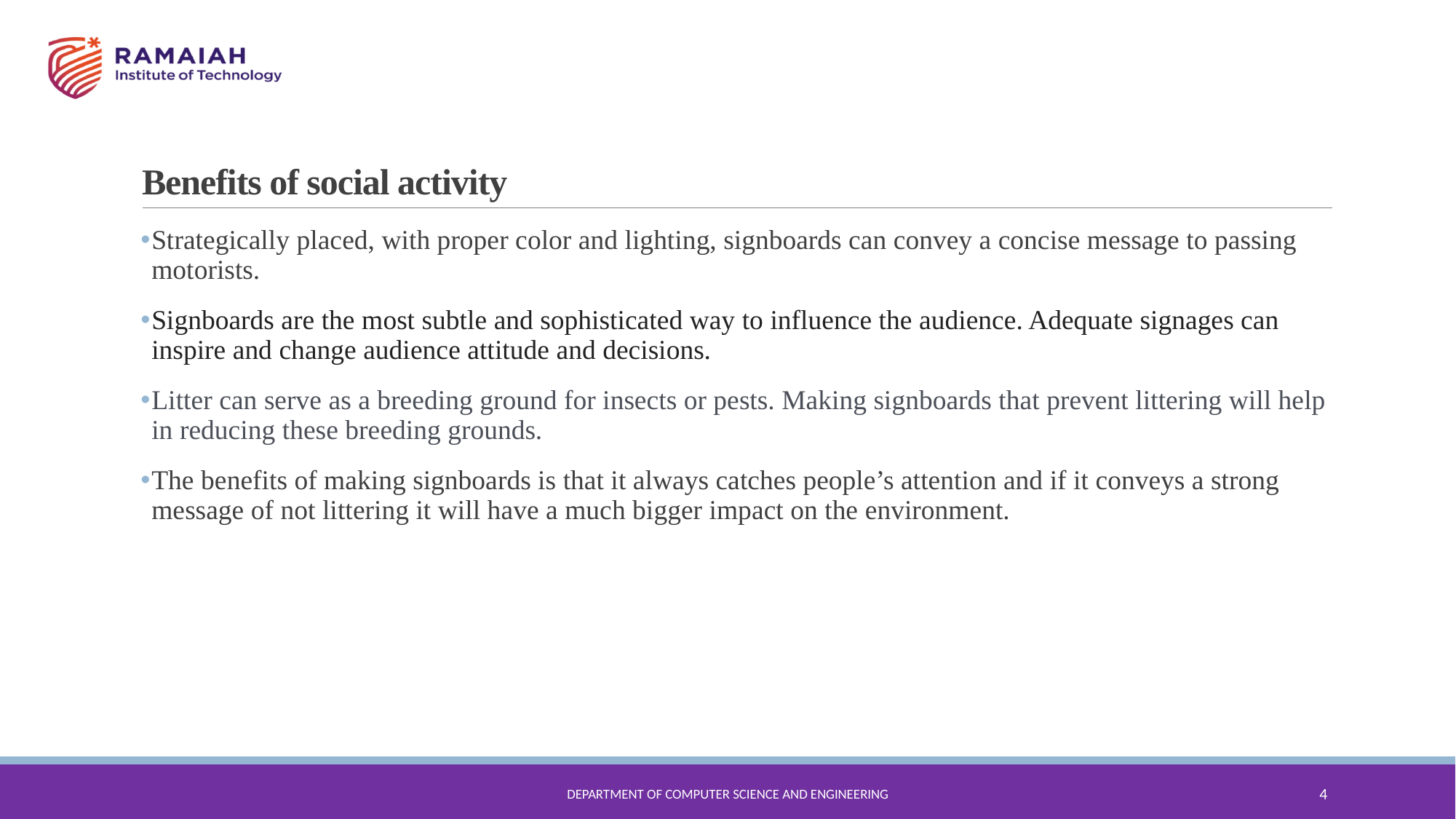

# Benefits of social activity
Strategically placed, with proper color and lighting, signboards can convey a concise message to passing motorists.
Signboards are the most subtle and sophisticated way to influence the audience. Adequate signages can inspire and change audience attitude and decisions.
Litter can serve as a breeding ground for insects or pests. Making signboards that prevent littering will help in reducing these breeding grounds.
The benefits of making signboards is that it always catches people’s attention and if it conveys a strong message of not littering it will have a much bigger impact on the environment.
Department of Computer Science and Engineering
4